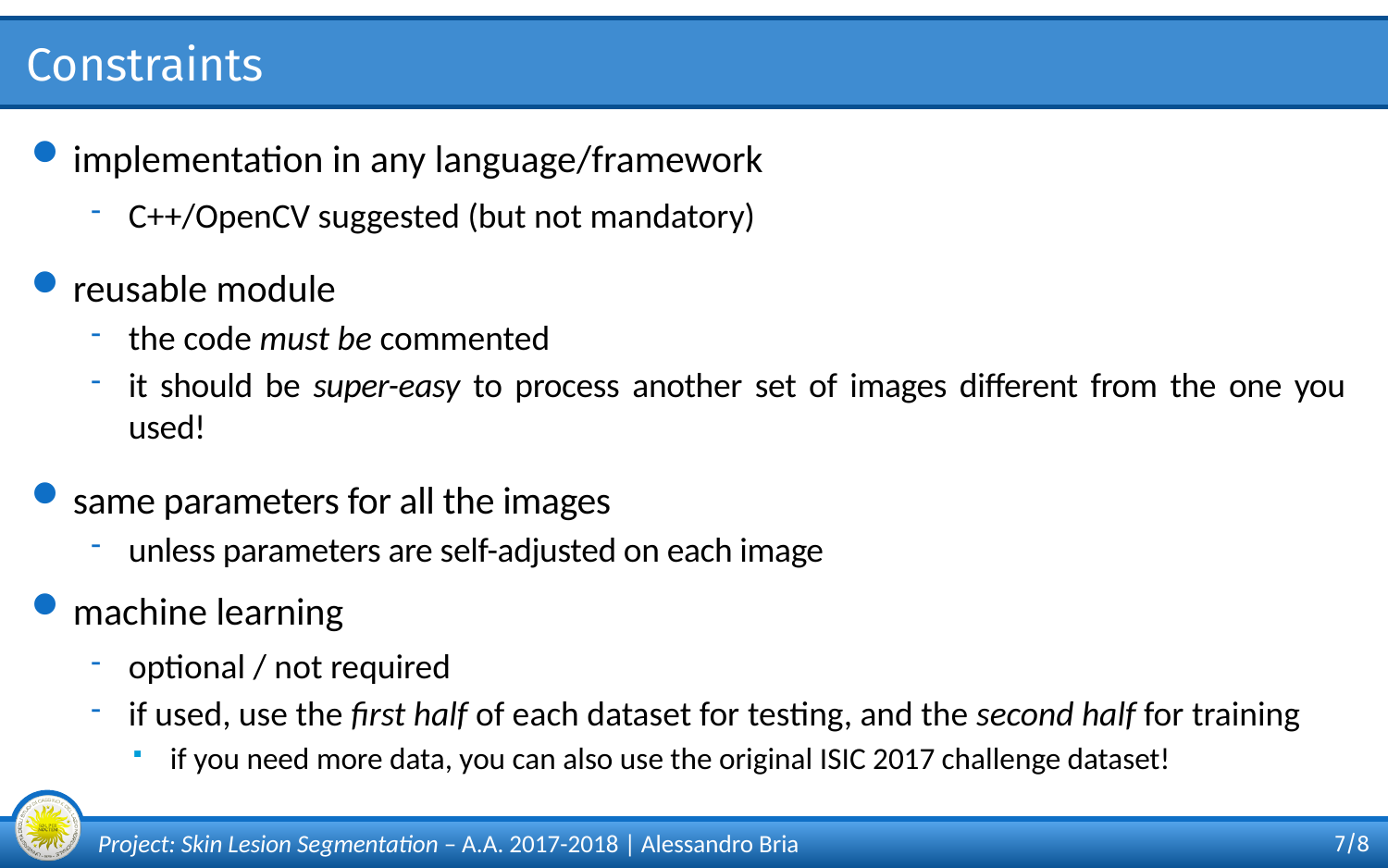

# Constraints
implementation in any language/framework
C++/OpenCV suggested (but not mandatory)
reusable module
the code must be commented
it should be super-easy to process another set of images different from the one you used!
same parameters for all the images
unless parameters are self-adjusted on each image
machine learning
optional / not required
if used, use the first half of each dataset for testing, and the second half for training
if you need more data, you can also use the original ISIC 2017 challenge dataset!